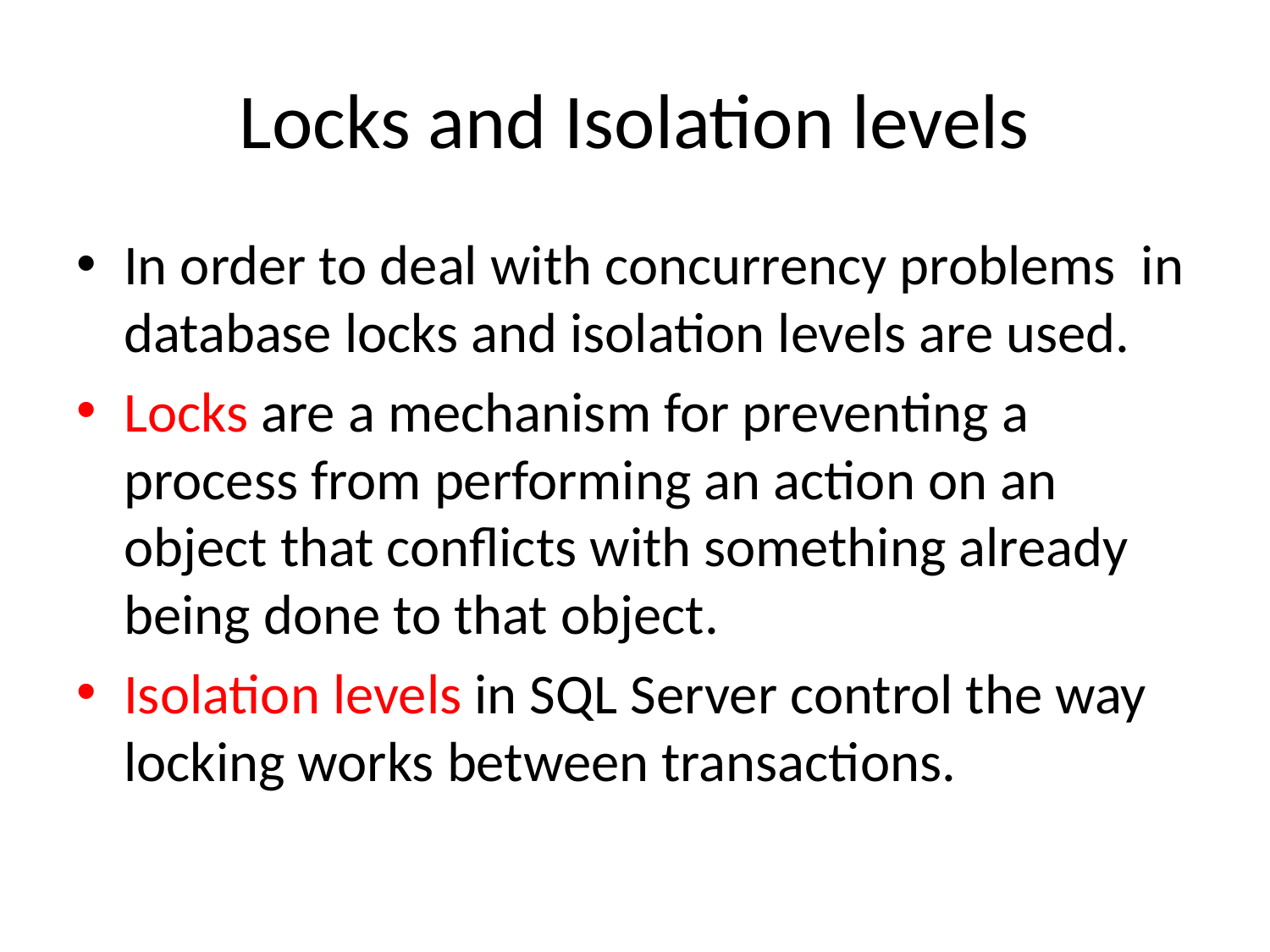

# Locks and Isolation levels
In order to deal with concurrency problems  in database locks and isolation levels are used.
Locks are a mechanism for preventing a process from performing an action on an object that conflicts with something already being done to that object.
Isolation levels in SQL Server control the way locking works between transactions.